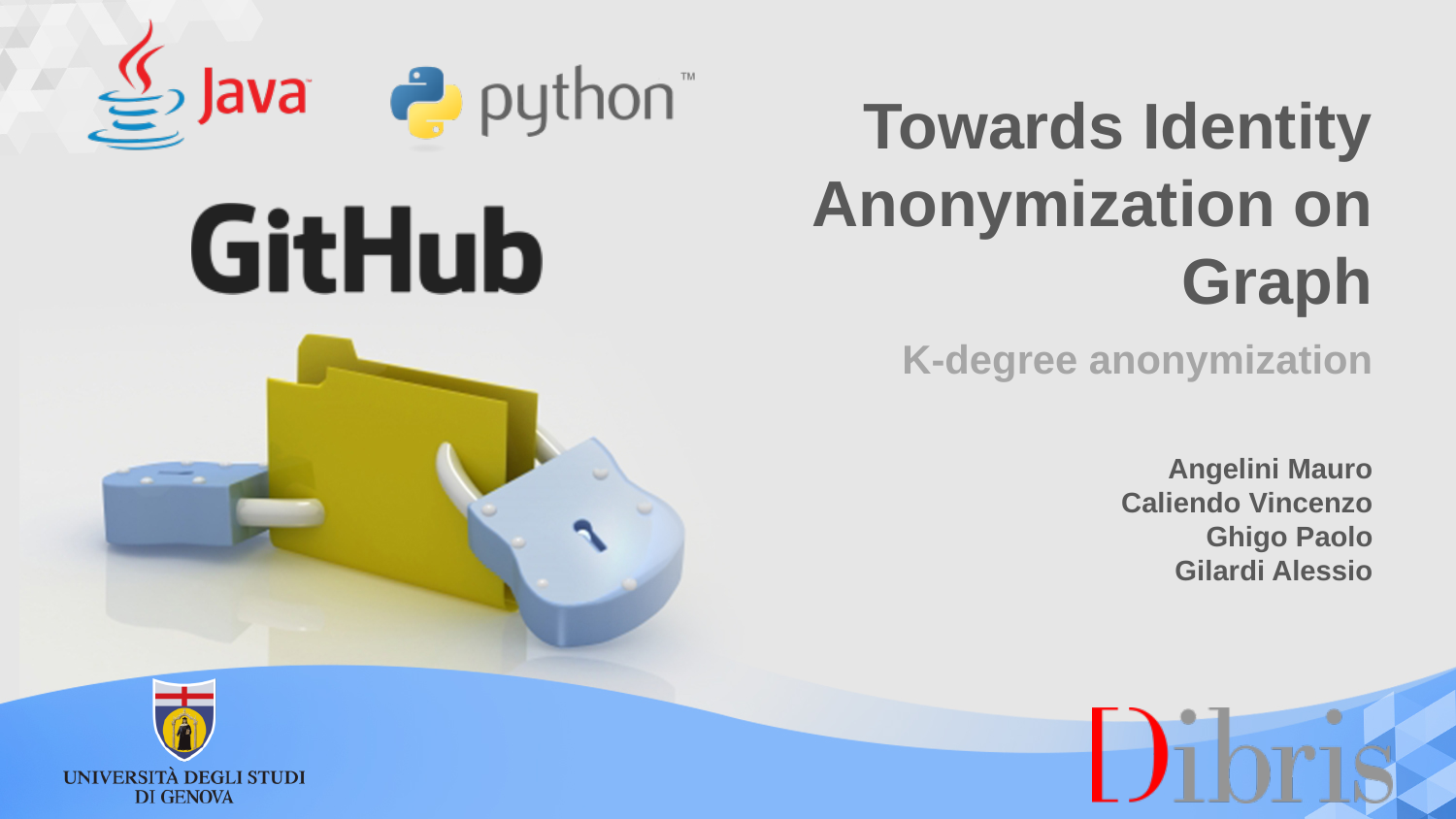

Towards Identity Anonymization on Graph
K-degree anonymization

Angelini Mauro
Caliendo Vincenzo
Ghigo Paolo
Gilardi Alessio